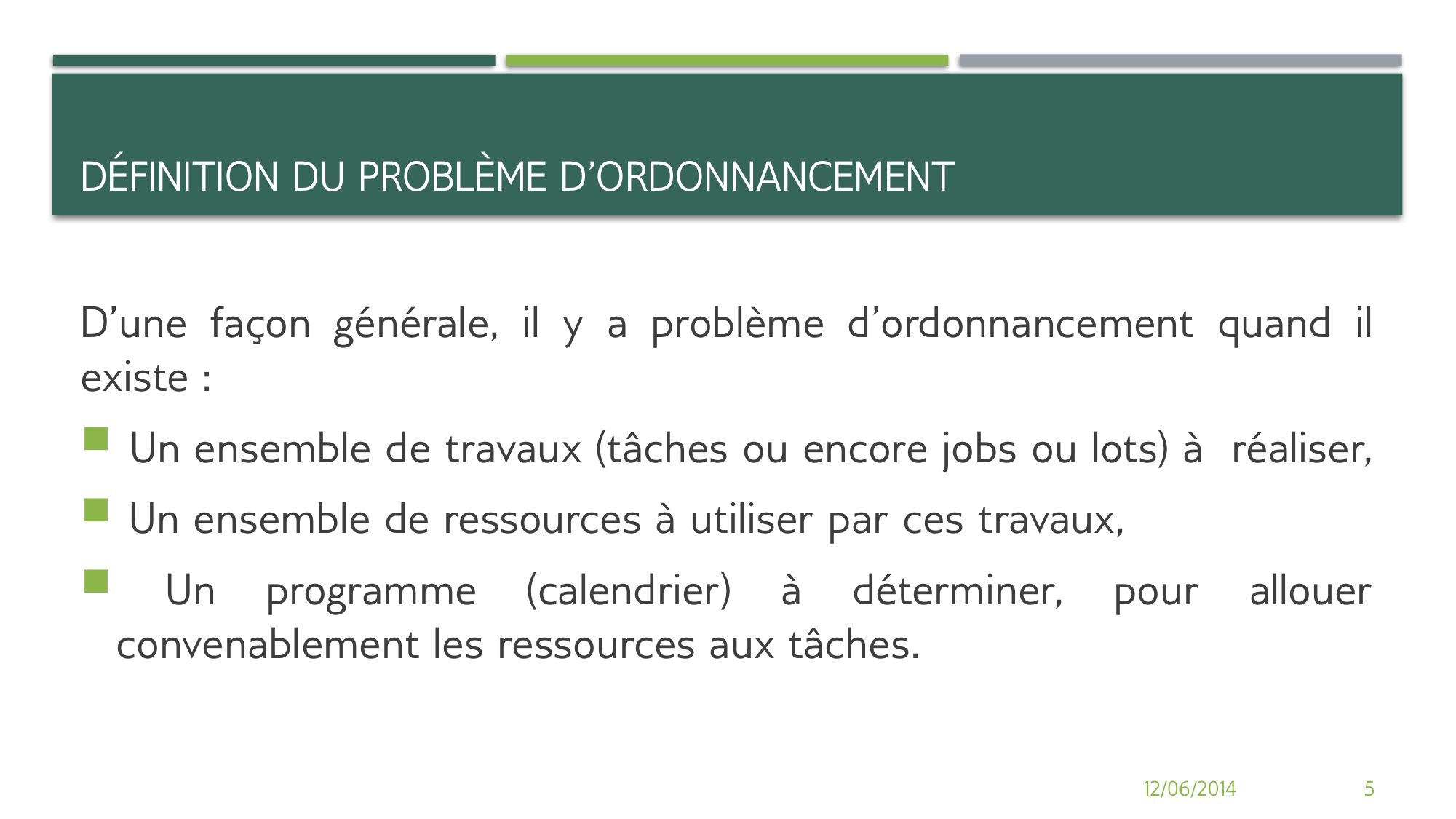

# Définition du problème d’ordonnancement
D’une façon générale, il y a problème d’ordonnancement quand il existe :
 Un ensemble de travaux (tâches ou encore jobs ou lots) à  réaliser,
 Un ensemble de ressources à utiliser par ces travaux,
 Un programme (calendrier) à déterminer, pour allouer convenablement les ressources aux tâches.
12/06/2014
5